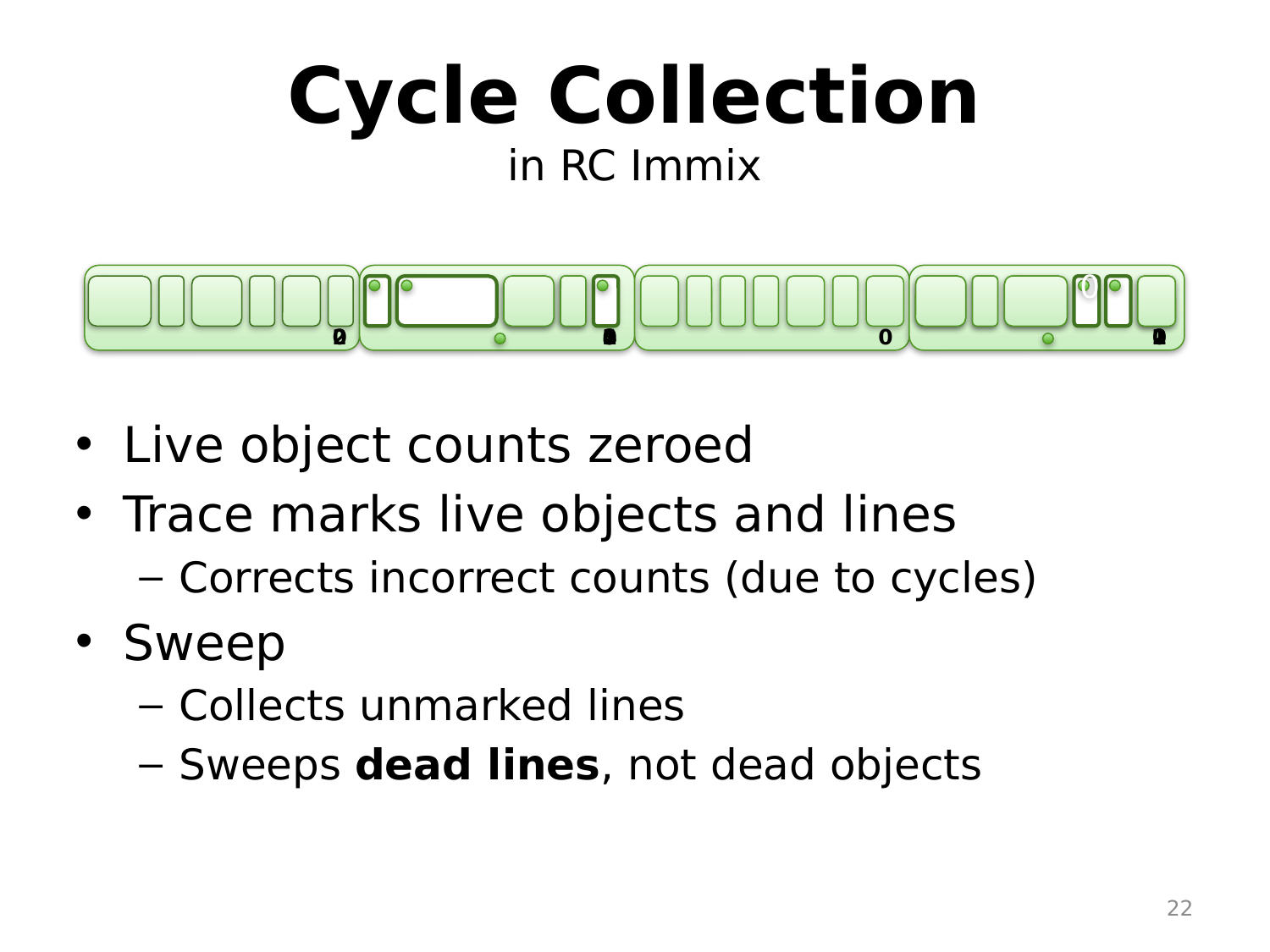

# Cycle Collection in RC Immix

0

2
0
1
3
2
4
0
0
0
2
1
2

Live object counts zeroed
Trace marks live objects and lines
Corrects incorrect counts (due to cycles)
Sweep
Collects unmarked lines
Sweeps dead lines, not dead objects
22